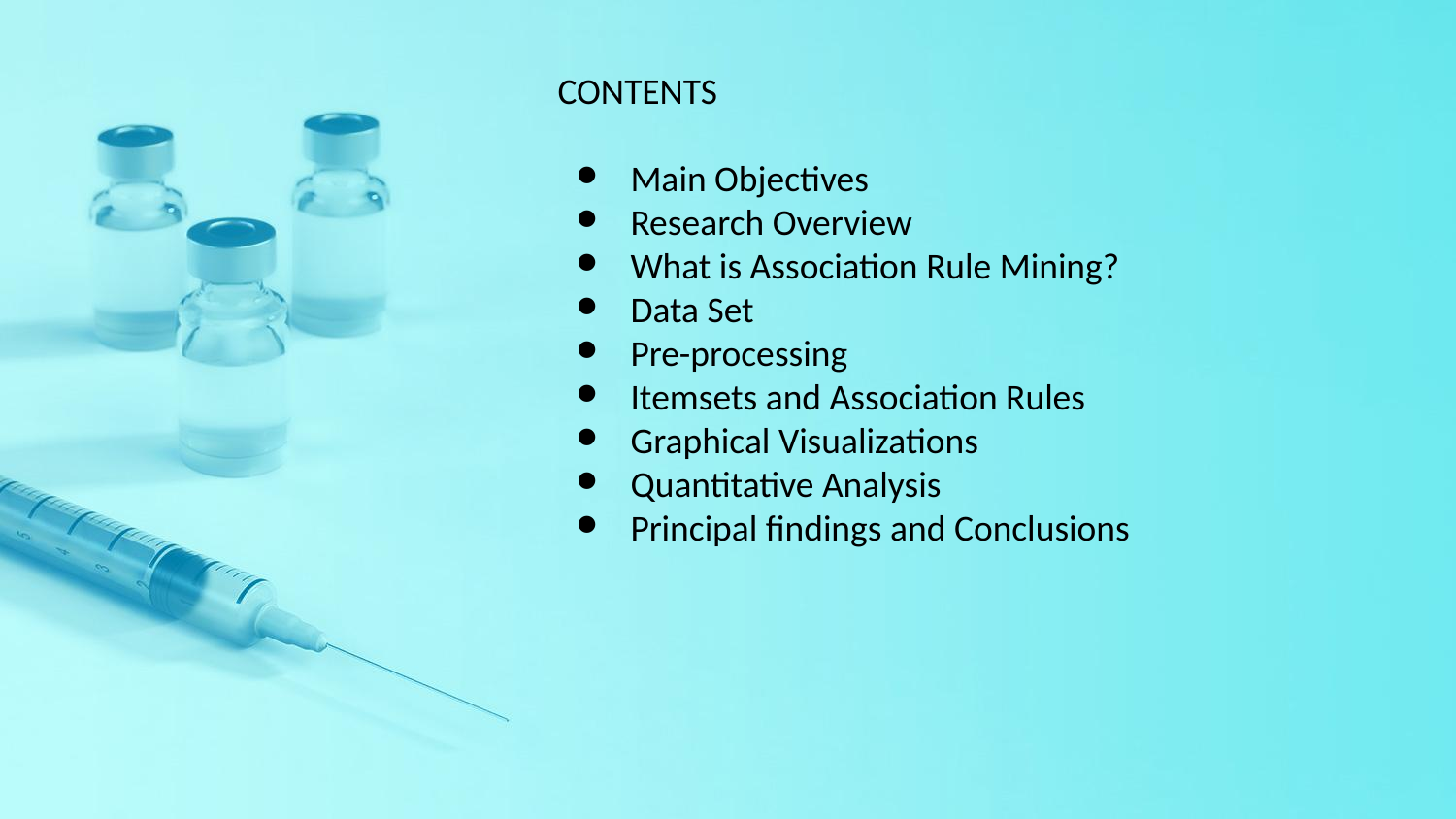

CONTENTS

Main Objectives
Research Overview
What is Association Rule Mining?
Data Set
Pre-processing
Itemsets and Association Rules
Graphical Visualizations
Quantitative Analysis
Principal findings and Conclusions